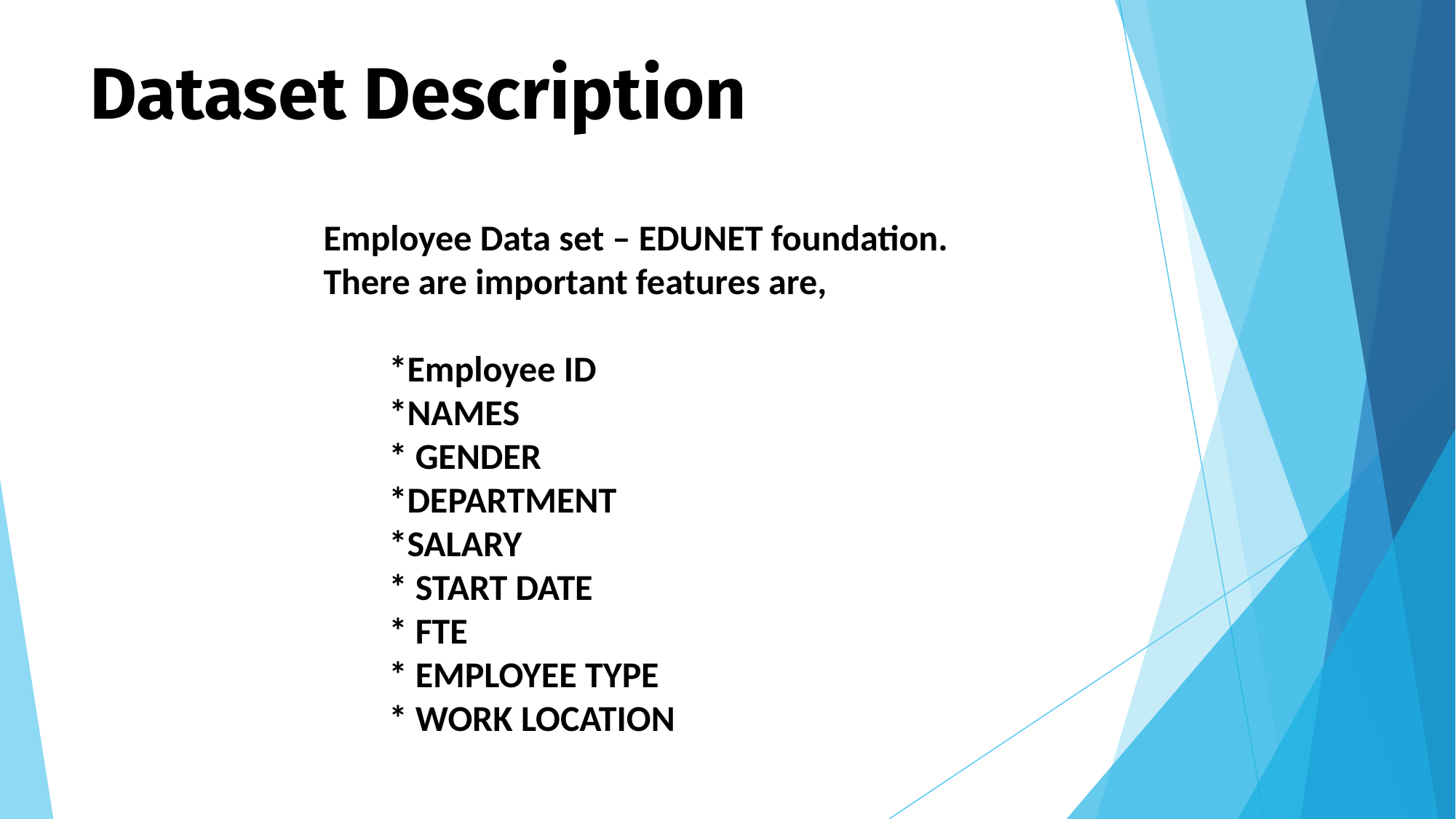

# Dataset Description
Employee Data set – EDUNET foundation.
There are important features are,

        *Employee ID
        *NAMES
        * GENDER
        *DEPARTMENT
        *SALARY
        * START DATE
        * FTE
        * EMPLOYEE TYPE
        * WORK LOCATION